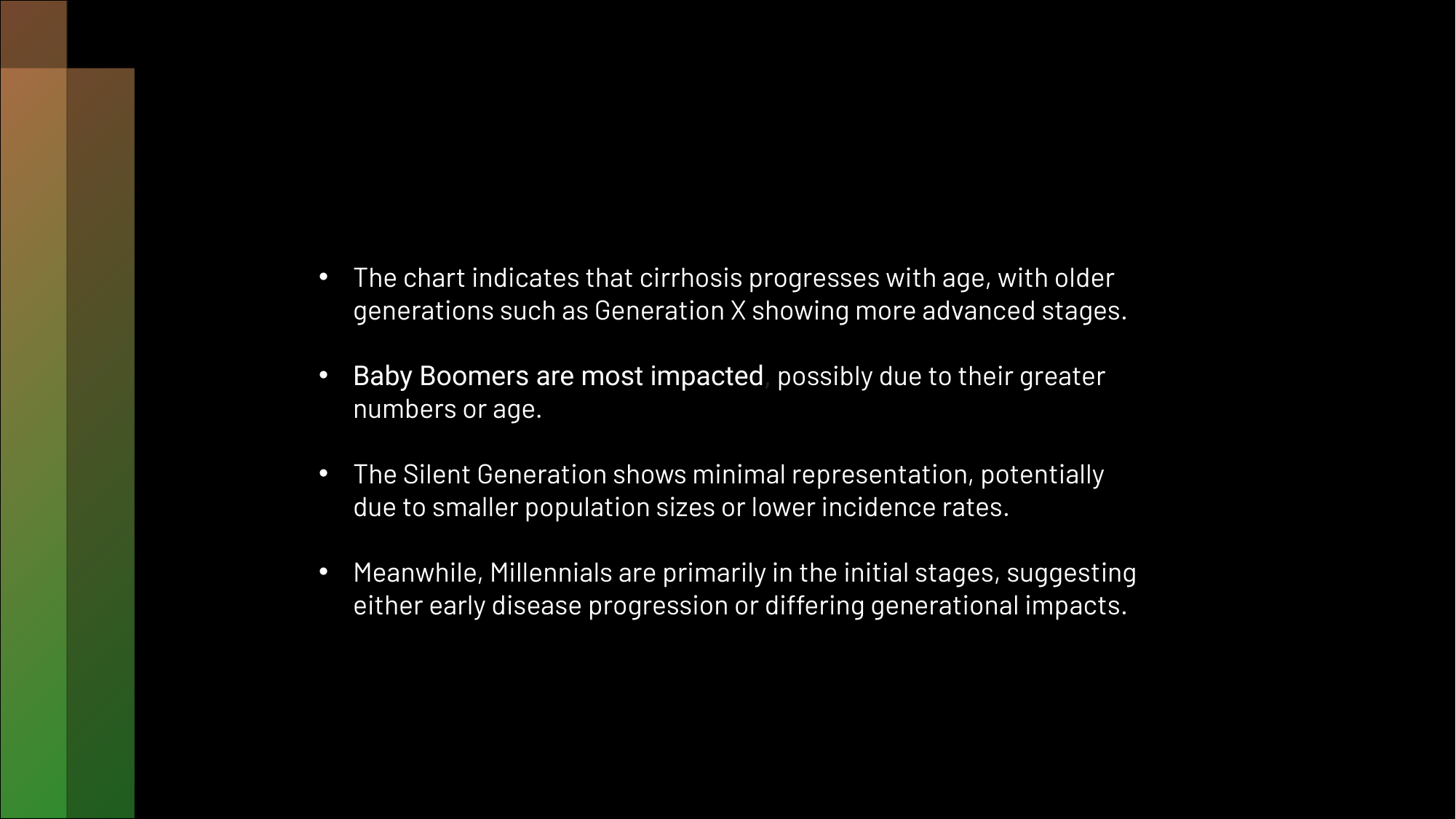

The chart indicates that cirrhosis progresses with age, with older generations such as Generation X showing more advanced stages.

Baby Boomers are most impacted, possibly due to their greater numbers or age.

The Silent Generation shows minimal representation, potentially due to smaller population sizes or lower incidence rates.

Meanwhile, Millennials are primarily in the initial stages, suggesting either early disease progression or differing generational impacts.